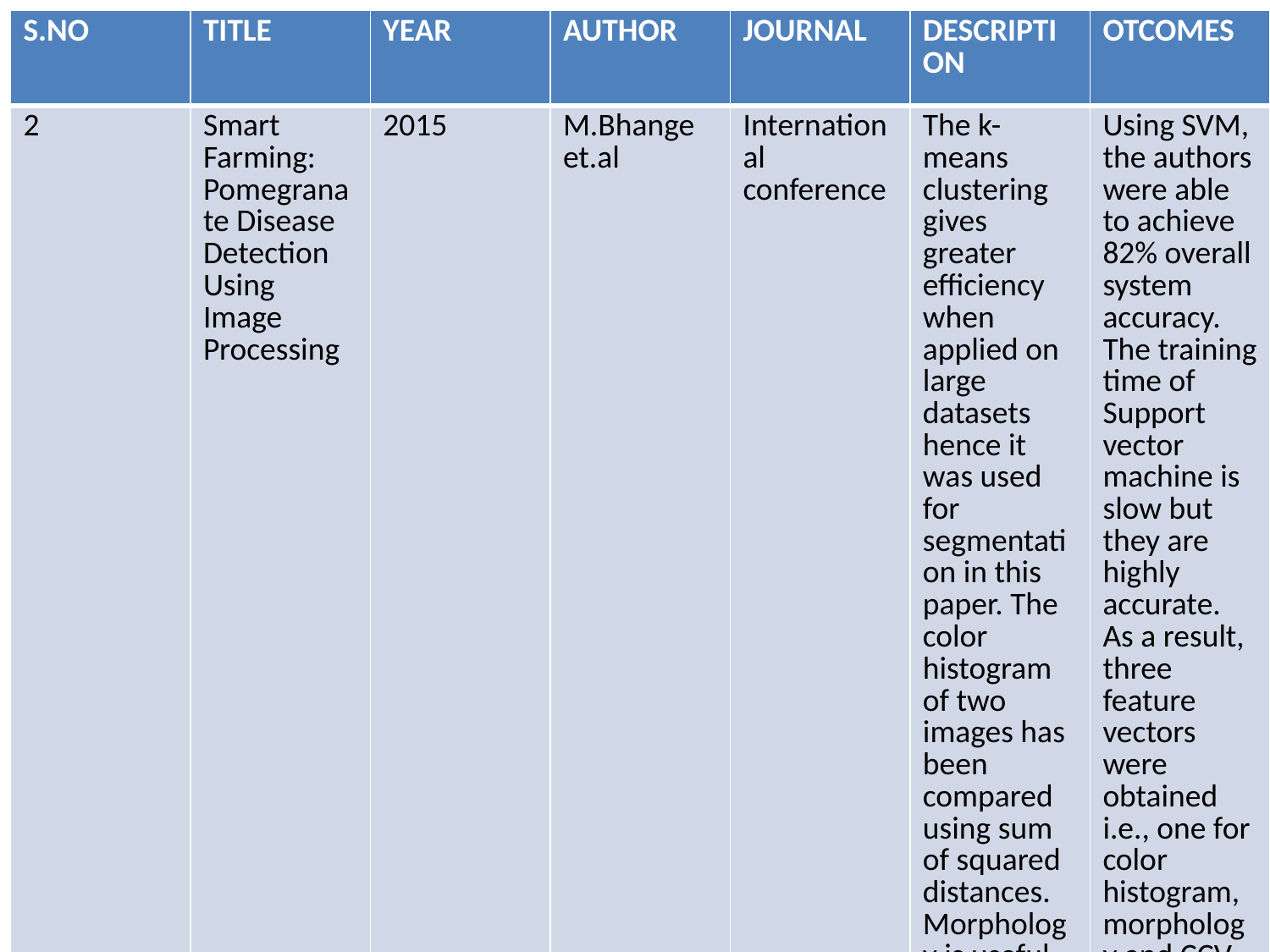

| S.NO | TITLE | YEAR | AUTHOR | JOURNAL | DESCRIPTION | OTCOMES |
| --- | --- | --- | --- | --- | --- | --- |
| 2 | Smart Farming: Pomegranate Disease Detection Using Image Processing | 2015 | M.Bhange et.al | International conference | The k-means clustering gives greater efficiency when applied on large datasets hence it was used for segmentation in this paper. The color histogram of two images has been compared using sum of squared distances. Morphology is useful for boundary extraction or the shape vector. CCV is used for comparing images having spatial information. In this work, SVM is used for classification | Using SVM, the authors were able to achieve 82% overall system accuracy. The training time of Support vector machine is slow but they are highly accurate. As a result, three feature vectors were obtained i.e., one for color histogram, morphology and CCV each. |
#